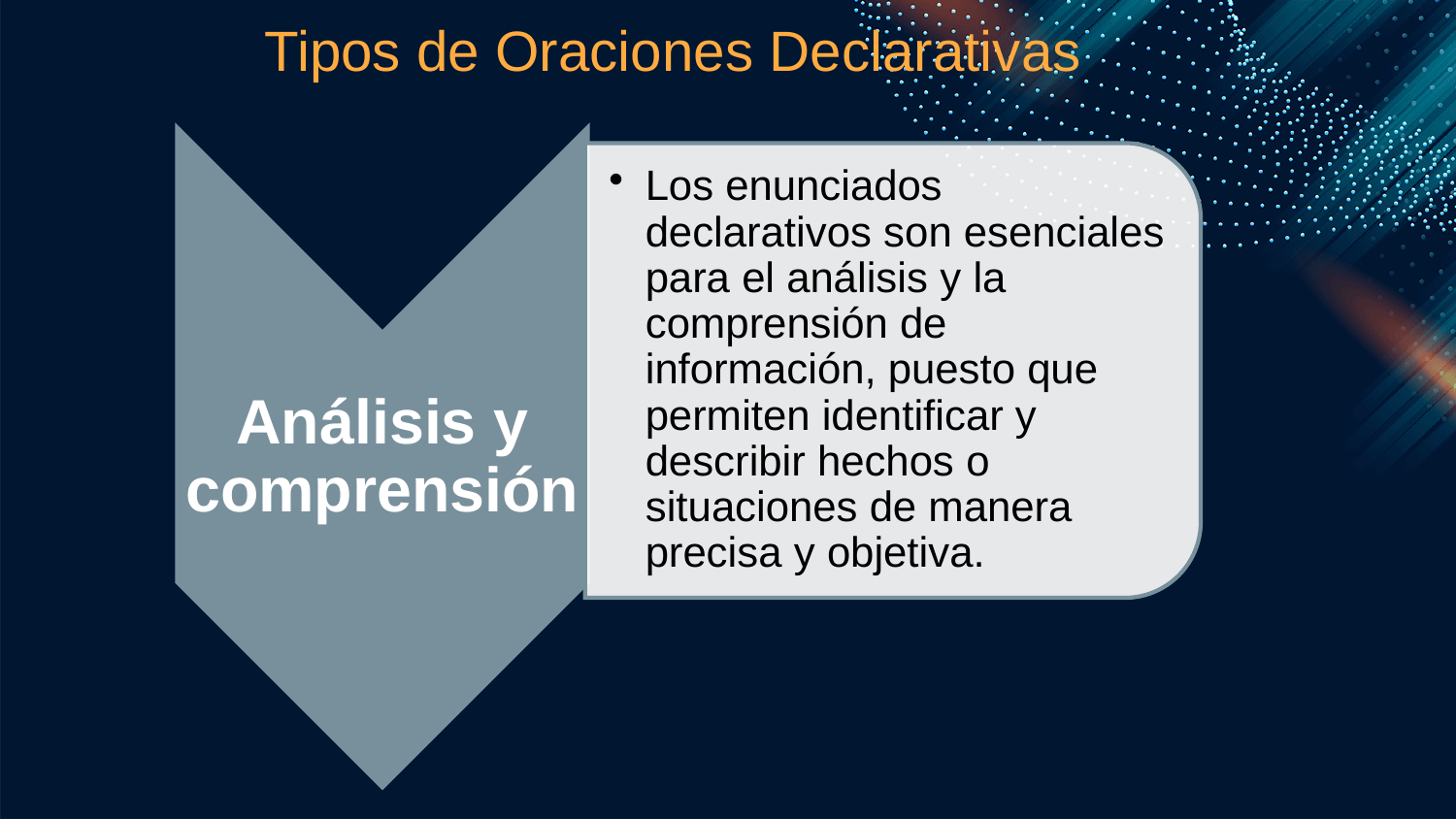

# Tipos de Oraciones Declarativas
Análisis y comprensión
Los enunciados declarativos son esenciales para el análisis y la comprensión de información, puesto que permiten identificar y describir hechos o situaciones de manera precisa y objetiva.